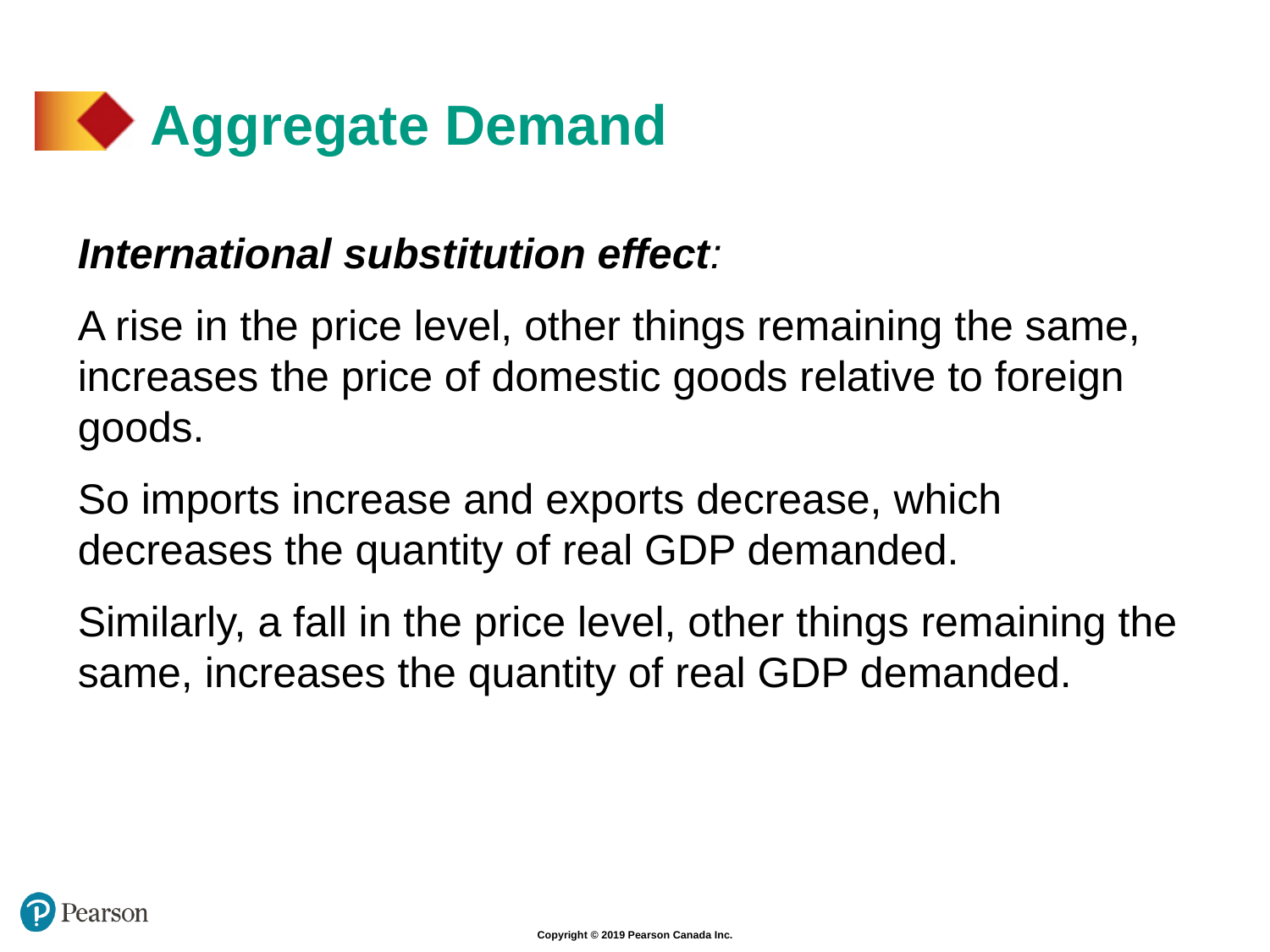

# Aggregate Demand
International substitution effect:
A rise in the price level, other things remaining the same, increases the price of domestic goods relative to foreign goods.
So imports increase and exports decrease, which decreases the quantity of real GDP demanded.
Similarly, a fall in the price level, other things remaining the same, increases the quantity of real GDP demanded.